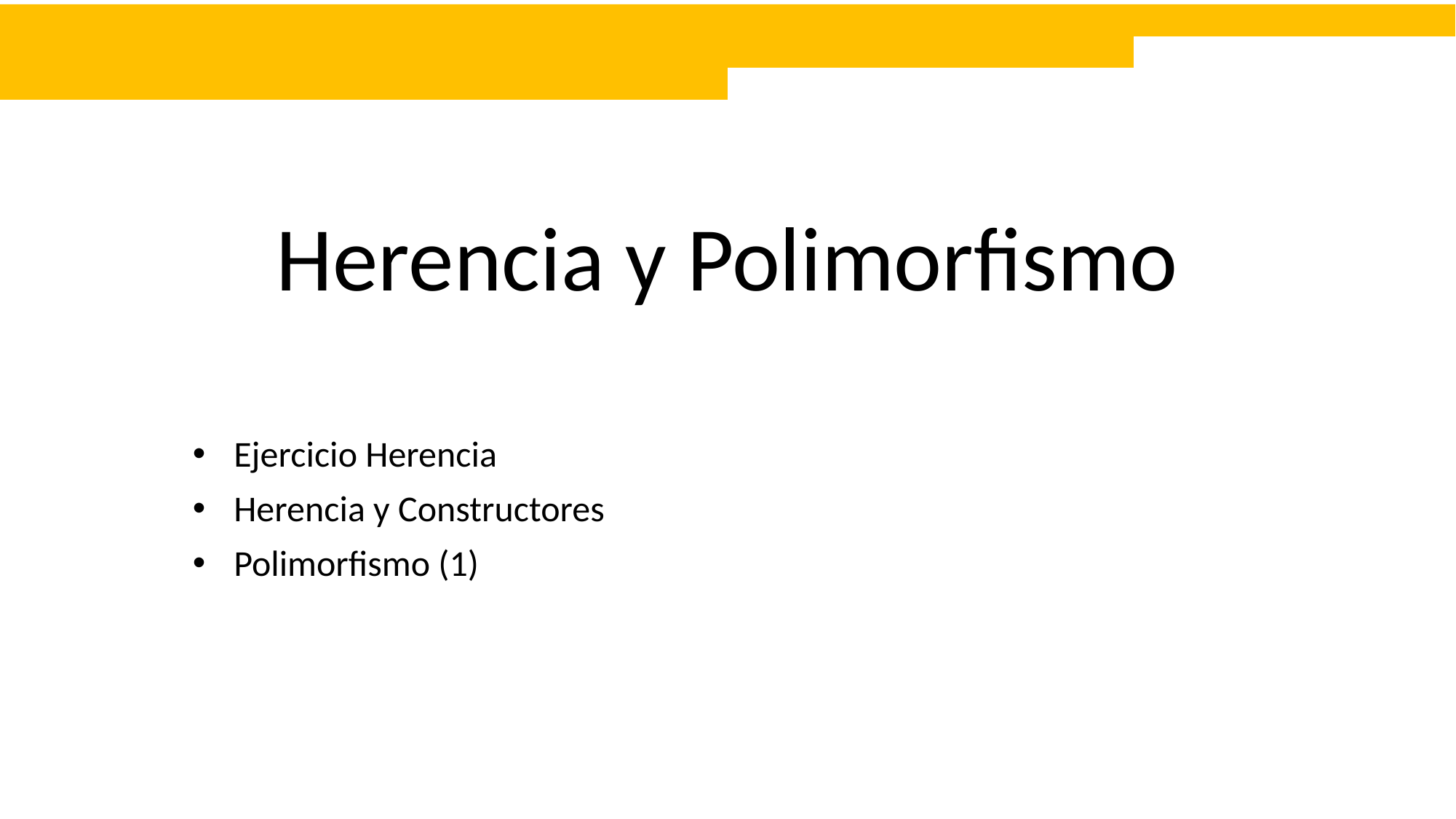

# Herencia y Polimorfismo
Ejercicio Herencia
Herencia y Constructores
Polimorfismo (1)